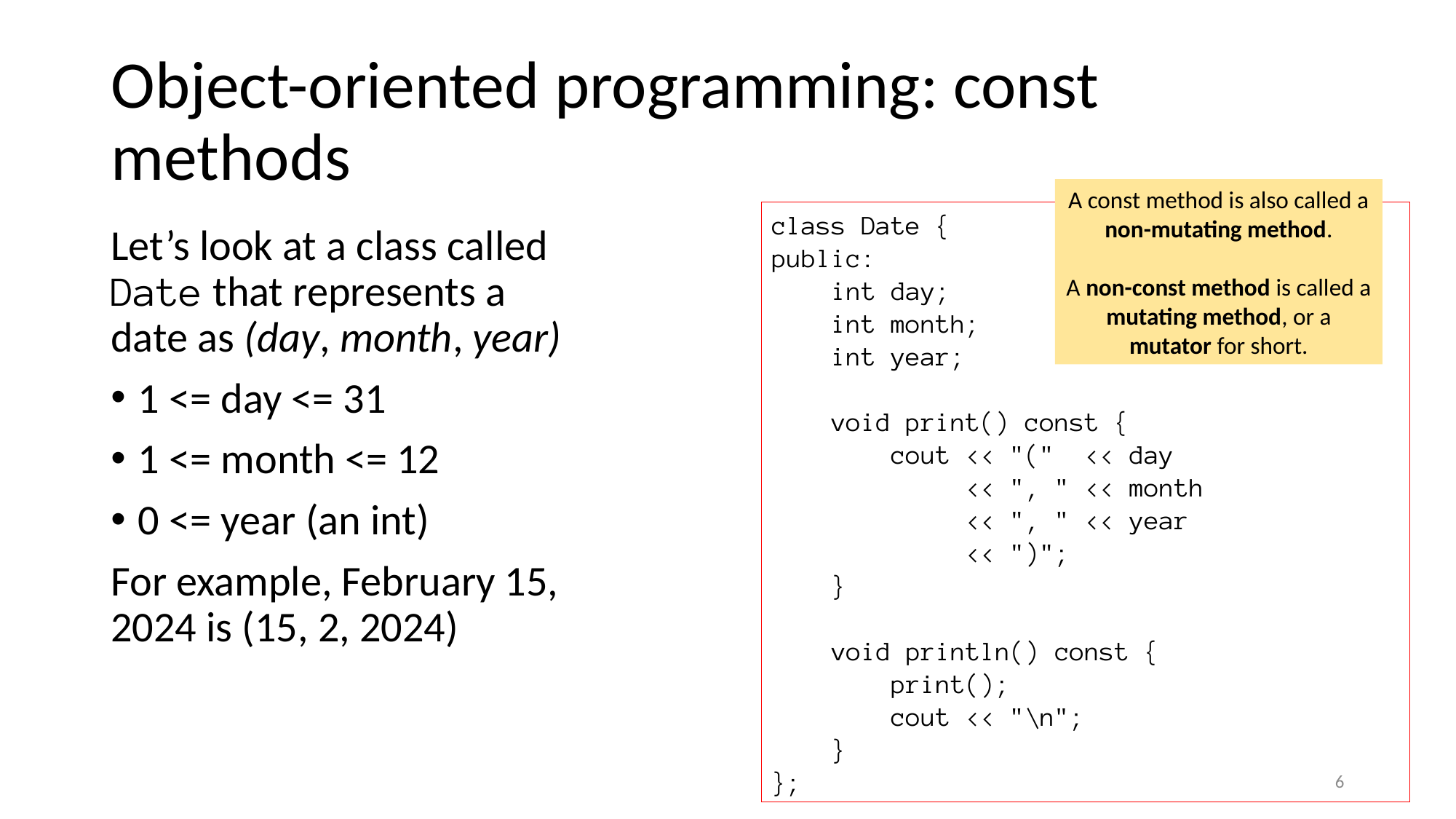

# Object-oriented programming: const methods
A const method is also called a non-mutating method.

A non-const method is called a mutating method, or a mutator for short.
class Date {
public:
    int day;
    int month;
    int year;
    void print() const {
        cout << "("  << day
             << ", " << month
             << ", " << year
             << ")";
    }
    void println() const {
        print();
        cout << "\n";
    }
};
Let’s look at a class called Date that represents a date as (day, month, year)
1 <= day <= 31
1 <= month <= 12
0 <= year (an int)
For example, February 15, 2024 is (15, 2, 2024)
6